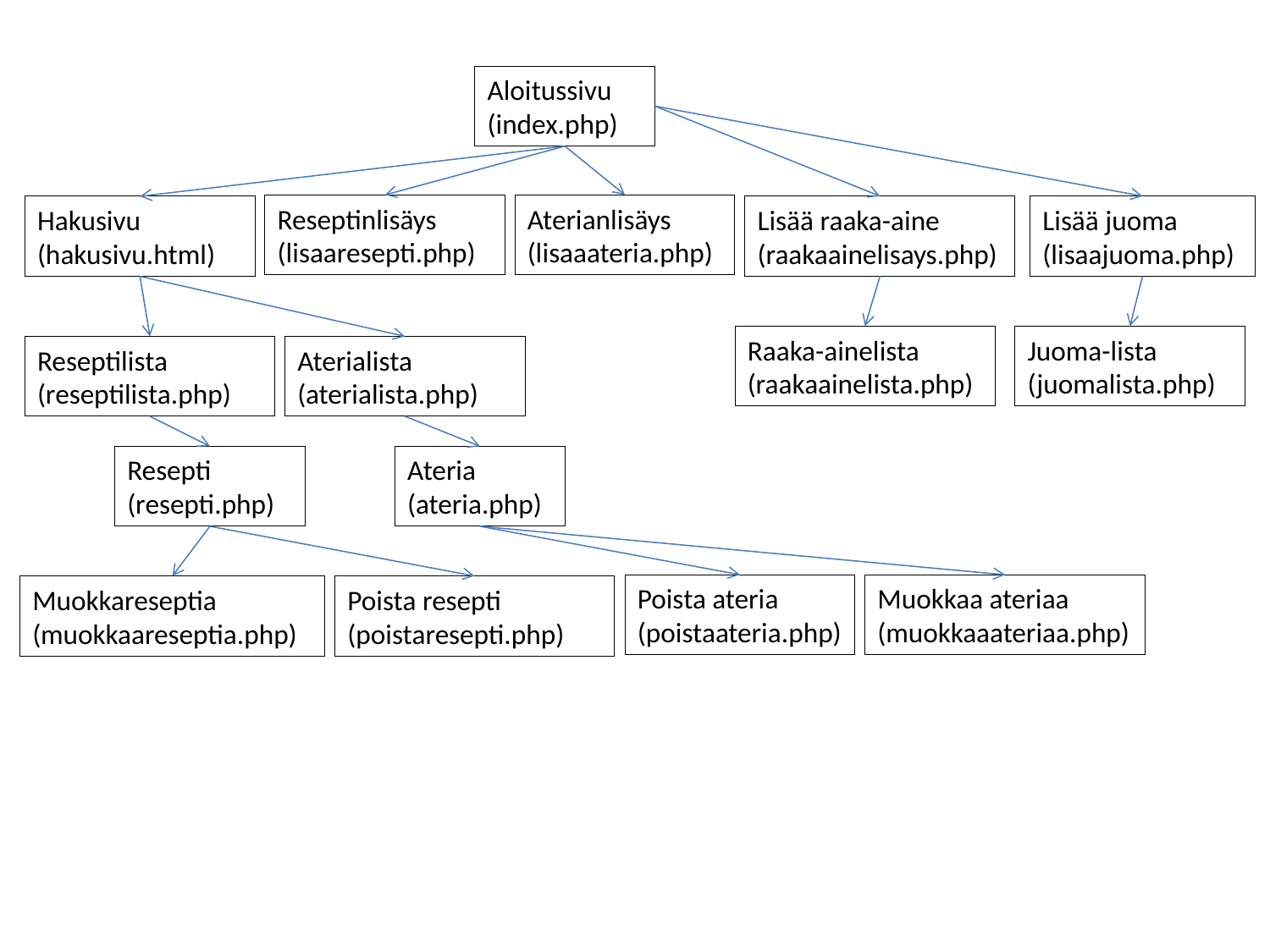

Aloitussivu
(index.php)
Reseptinlisäys
(lisaaresepti.php)
Aterianlisäys
(lisaaateria.php)
Lisää raaka-aine
(raakaainelisays.php)
Lisää juoma
(lisaajuoma.php)
Hakusivu
(hakusivu.html)
Raaka-ainelista
(raakaainelista.php)
Juoma-lista
(juomalista.php)
Reseptilista
(reseptilista.php)
Aterialista
(aterialista.php)
Resepti
(resepti.php)
Ateria
(ateria.php)
Poista ateria
(poistaateria.php)
Muokkaa ateriaa
(muokkaaateriaa.php)
Muokkareseptia
(muokkaareseptia.php)
Poista resepti
(poistaresepti.php)